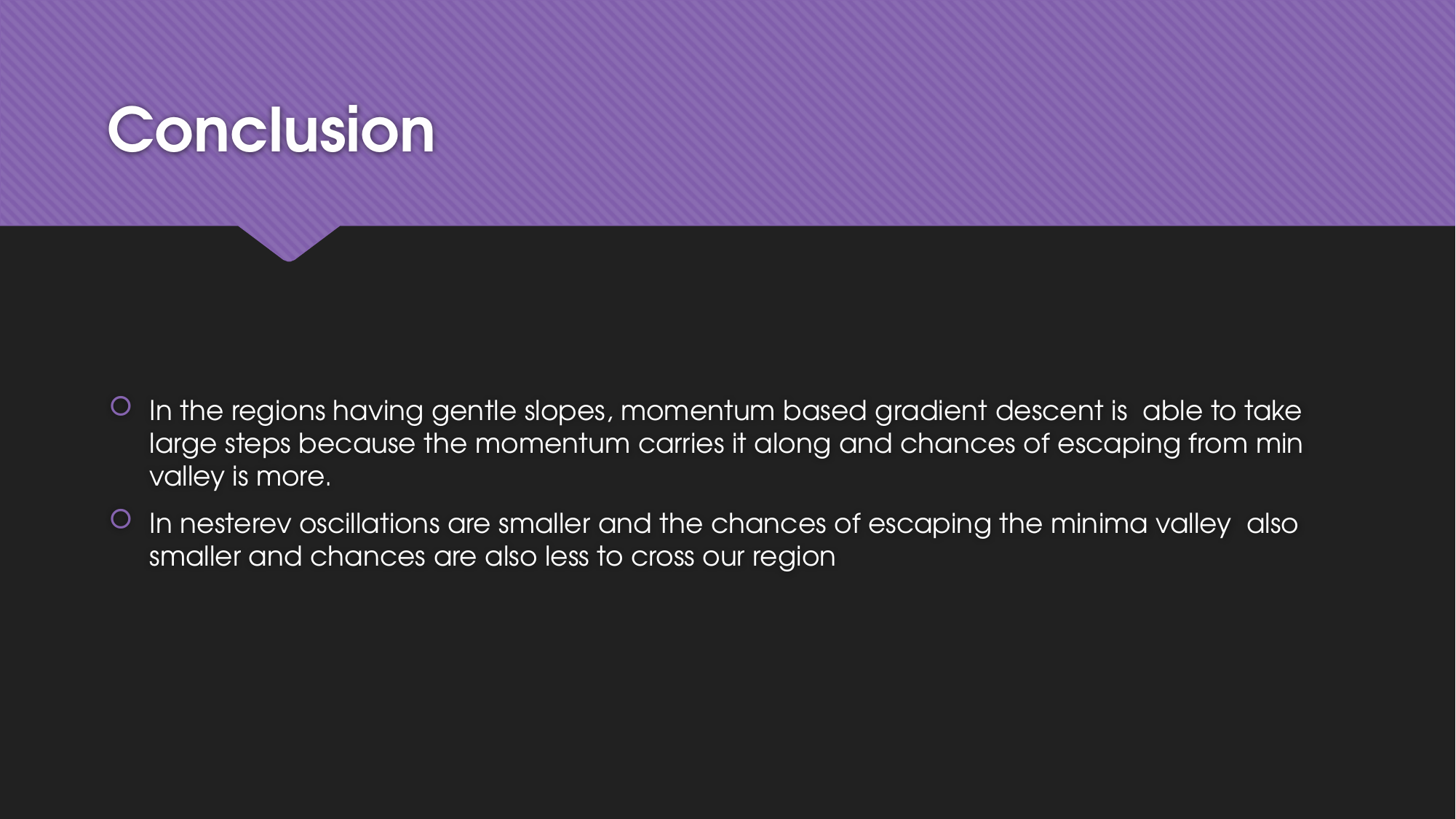

# Conclusion
In the regions having gentle slopes, momentum based gradient descent is  able to take large steps because the momentum carries it along and chances of escaping from min valley is more.
In nesterev oscillations are smaller and the chances of escaping the minima valley  also smaller and chances are also less to cross our region